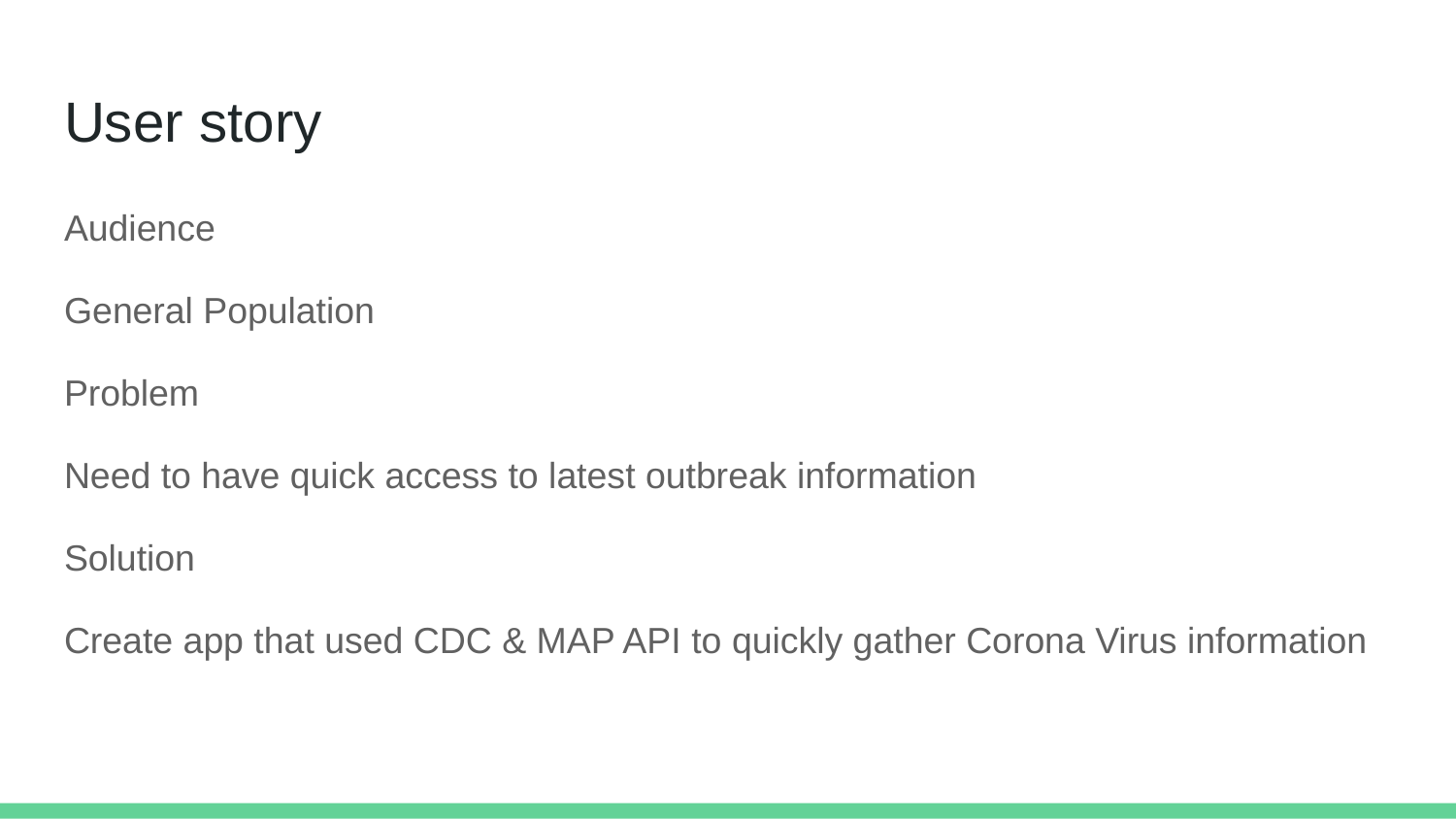

# User story
Audience
General Population
Problem
Need to have quick access to latest outbreak information
Solution
Create app that used CDC & MAP API to quickly gather Corona Virus information